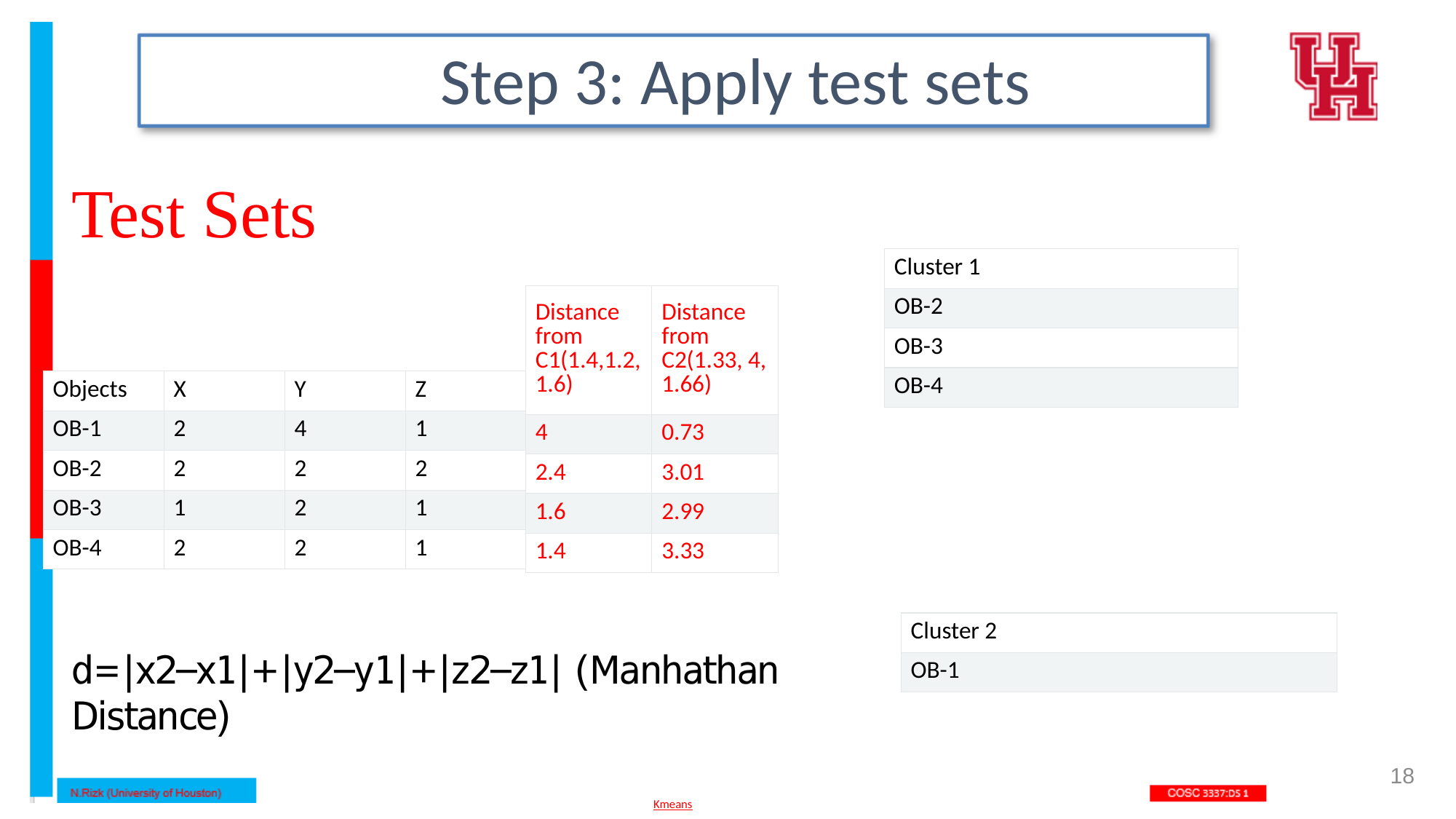

Step 3: Apply test sets
Test Sets
| Cluster 1 |
| --- |
| OB-2 |
| OB-3 |
| OB-4 |
| Distance from C1(1.4,1.2,1.6) | Distance from C2(1.33, 4, 1.66) |
| --- | --- |
| 4 | 0.73 |
| 2.4 | 3.01 |
| 1.6 | 2.99 |
| 1.4 | 3.33 |
| Objects | X | Y | Z |
| --- | --- | --- | --- |
| OB-1 | 2 | 4 | 1 |
| OB-2 | 2 | 2 | 2 |
| OB-3 | 1 | 2 | 1 |
| OB-4 | 2 | 2 | 1 |
| Cluster 2 |
| --- |
| OB-1 |
d=|x2–x1|+|y2–y1|+|z2–z1| (Manhathan Distance)
18
Kmeans